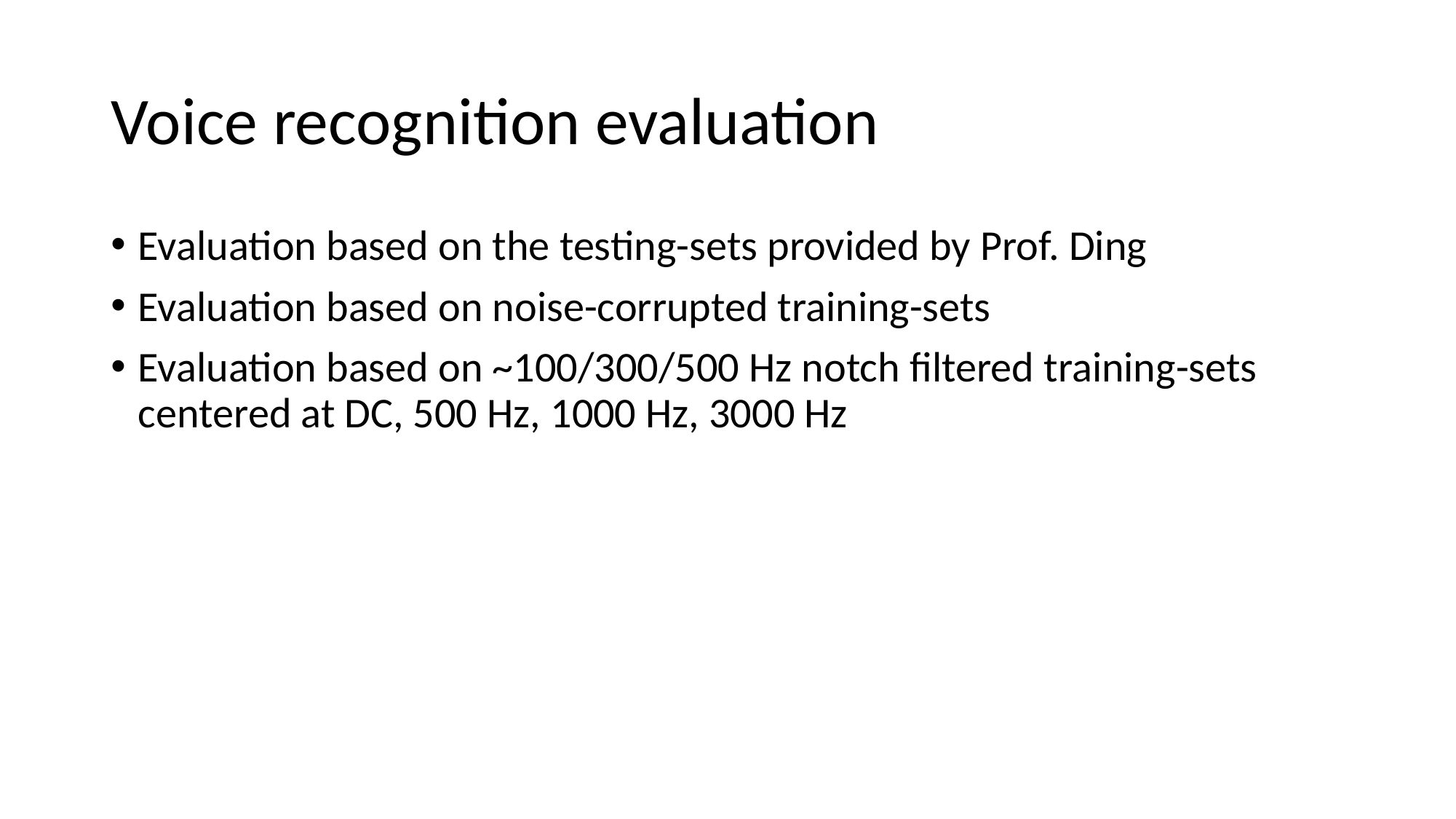

# Voice recognition evaluation
Evaluation based on the testing-sets provided by Prof. Ding
Evaluation based on noise-corrupted training-sets
Evaluation based on ~100/300/500 Hz notch filtered training-sets centered at DC, 500 Hz, 1000 Hz, 3000 Hz